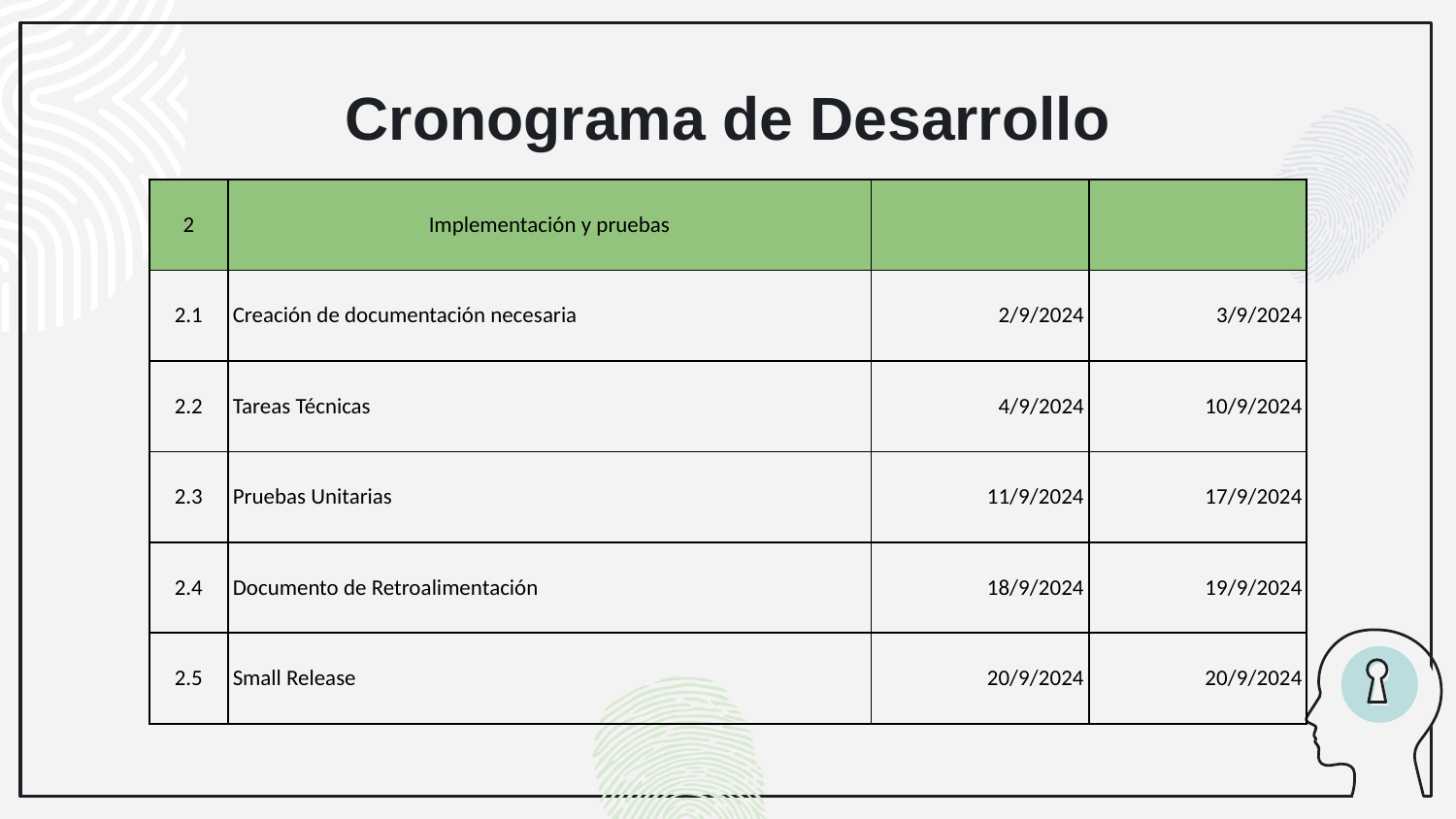

# Cronograma de Desarrollo

| 2 | Implementación y pruebas |  |  |
| --- | --- | --- | --- |
| 2.1 | Creación de documentación necesaria | 2/9/2024 | 3/9/2024 |
| 2.2 | Tareas Técnicas | 4/9/2024 | 10/9/2024 |
| 2.3 | Pruebas Unitarias | 11/9/2024 | 17/9/2024 |
| 2.4 | Documento de Retroalimentación | 18/9/2024 | 19/9/2024 |
| 2.5 | Small Release | 20/9/2024 | 20/9/2024 |